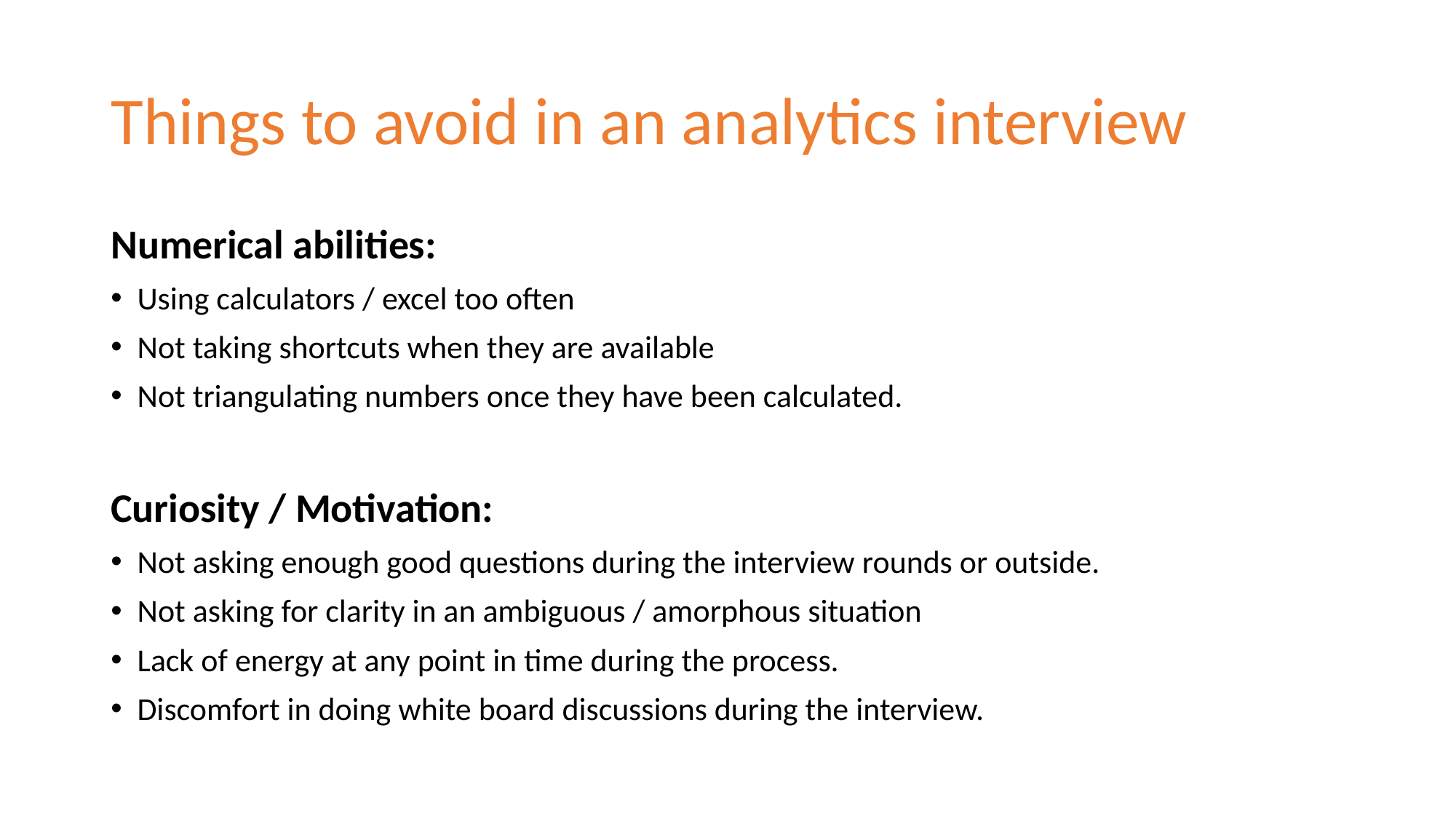

# Things to avoid in an analytics interview
Numerical abilities:
Using calculators / excel too often
Not taking shortcuts when they are available
Not triangulating numbers once they have been calculated.

Curiosity / Motivation:
Not asking enough good questions during the interview rounds or outside.
Not asking for clarity in an ambiguous / amorphous situation
Lack of energy at any point in time during the process.
Discomfort in doing white board discussions during the interview.